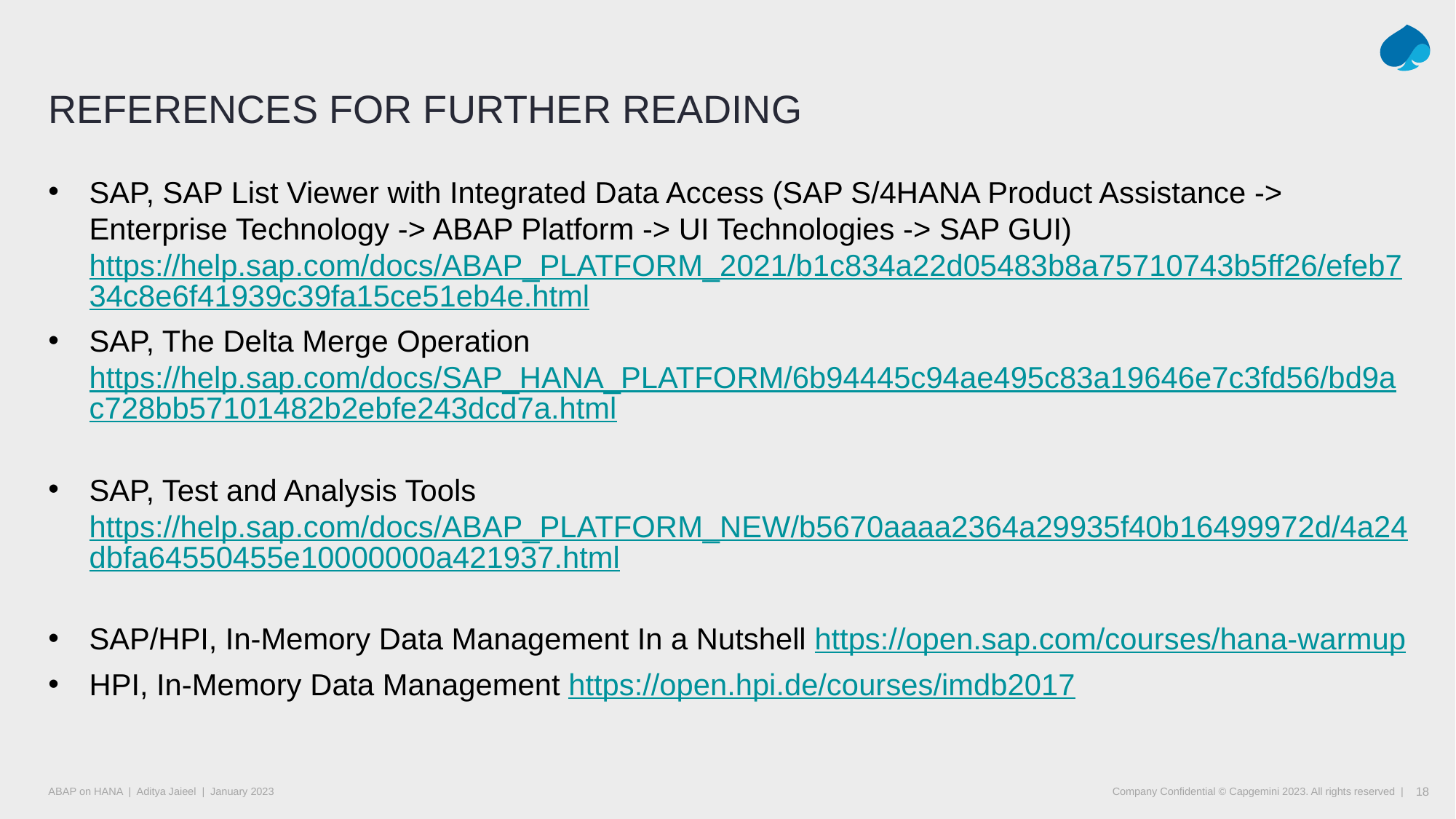

# References for Further reading
SAP, SAP List Viewer with Integrated Data Access (SAP S/4HANA Product Assistance -> Enterprise Technology -> ABAP Platform -> UI Technologies -> SAP GUI) https://help.sap.com/docs/ABAP_PLATFORM_2021/b1c834a22d05483b8a75710743b5ff26/efeb734c8e6f41939c39fa15ce51eb4e.html
SAP, The Delta Merge Operation https://help.sap.com/docs/SAP_HANA_PLATFORM/6b94445c94ae495c83a19646e7c3fd56/bd9ac728bb57101482b2ebfe243dcd7a.html
SAP, Test and Analysis Tools https://help.sap.com/docs/ABAP_PLATFORM_NEW/b5670aaaa2364a29935f40b16499972d/4a24dbfa64550455e10000000a421937.html
SAP/HPI, In-Memory Data Management In a Nutshell https://open.sap.com/courses/hana-warmup
HPI, In-Memory Data Management https://open.hpi.de/courses/imdb2017